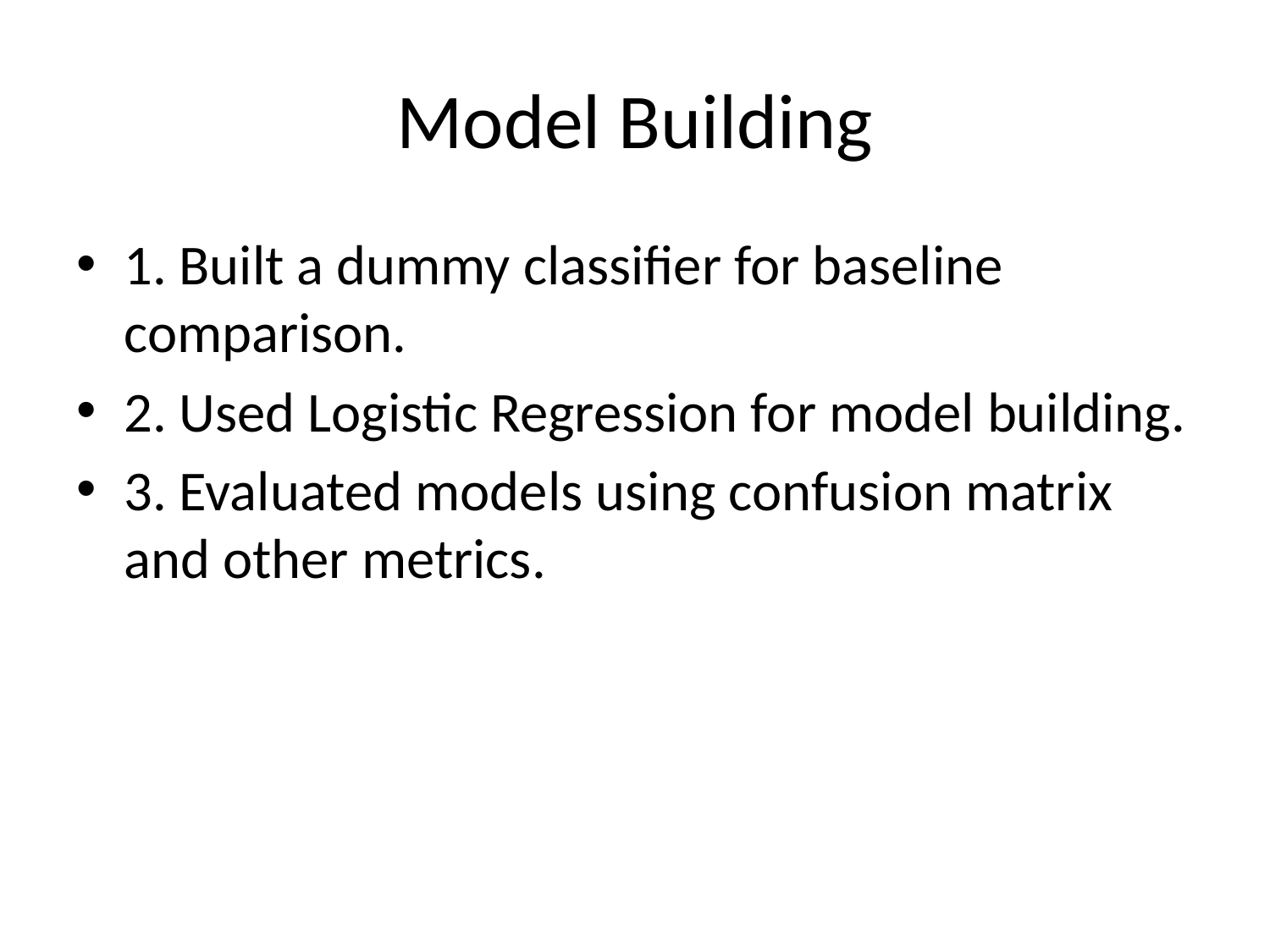

# Model Building
1. Built a dummy classifier for baseline comparison.
2. Used Logistic Regression for model building.
3. Evaluated models using confusion matrix and other metrics.